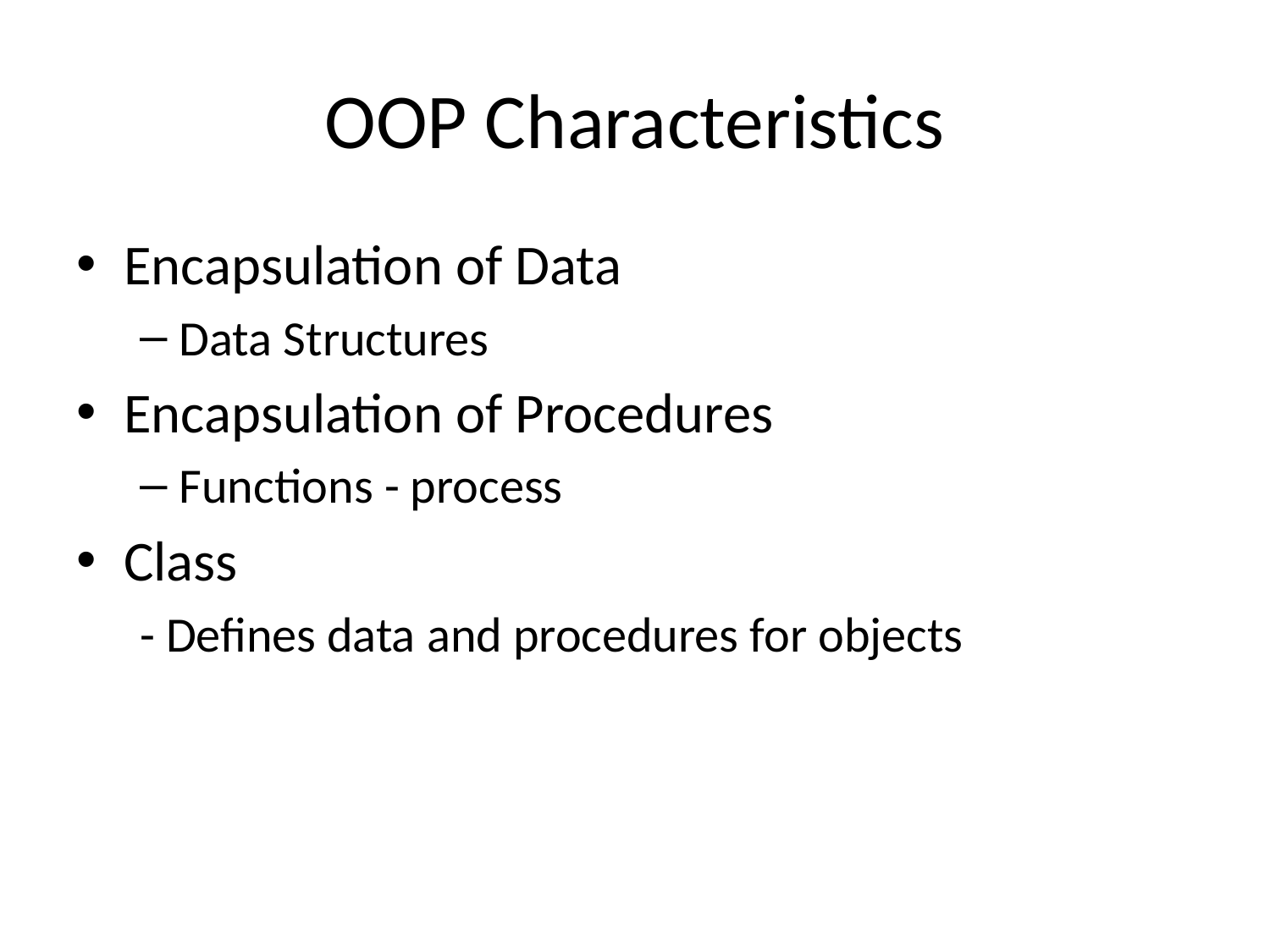

# OOP Characteristics
Encapsulation of Data
Data Structures
Encapsulation of Procedures
Functions - process
Class
- Defines data and procedures for objects